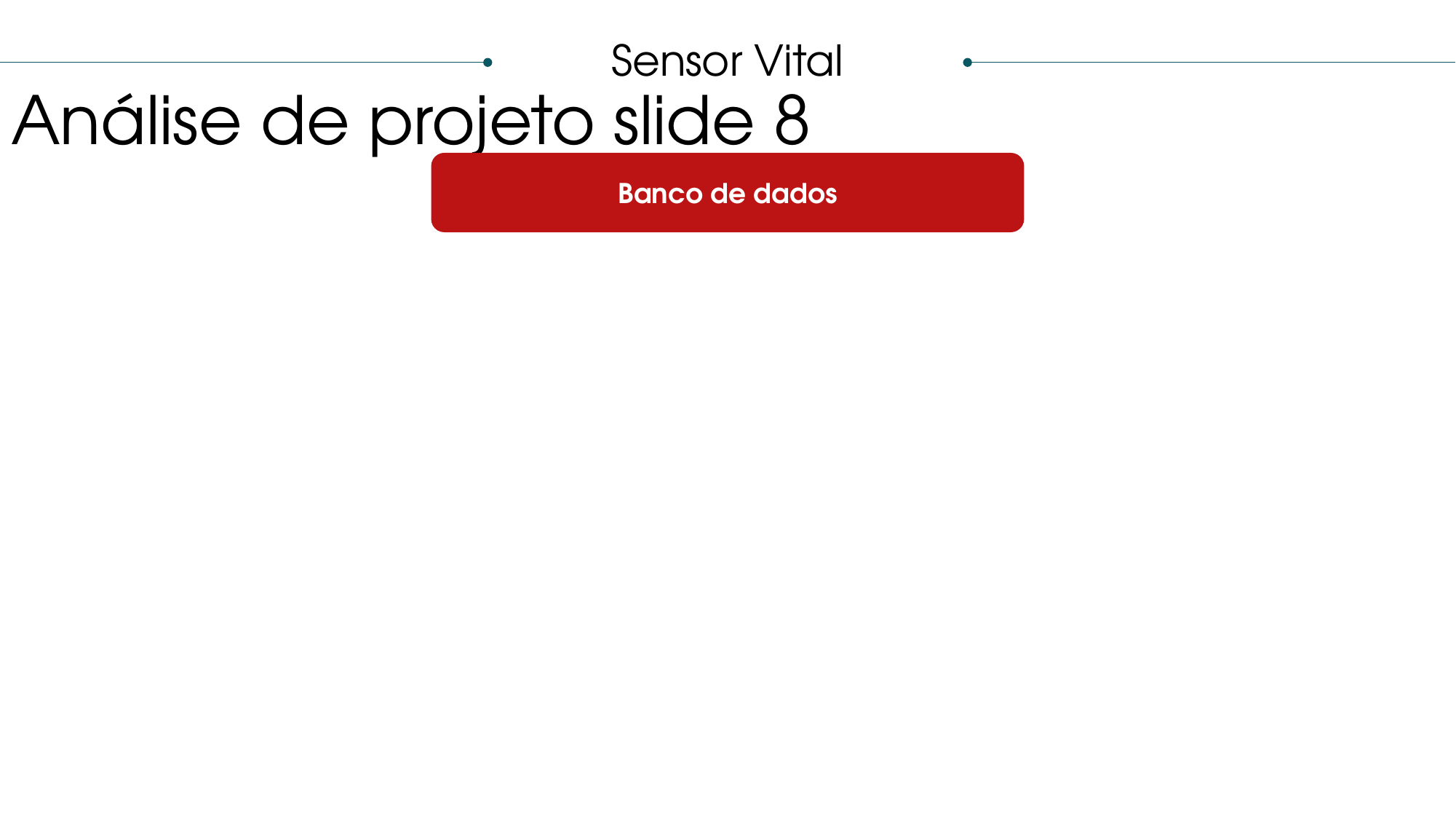

Sensor Vital
Análise de projeto slide 8
Banco de dados